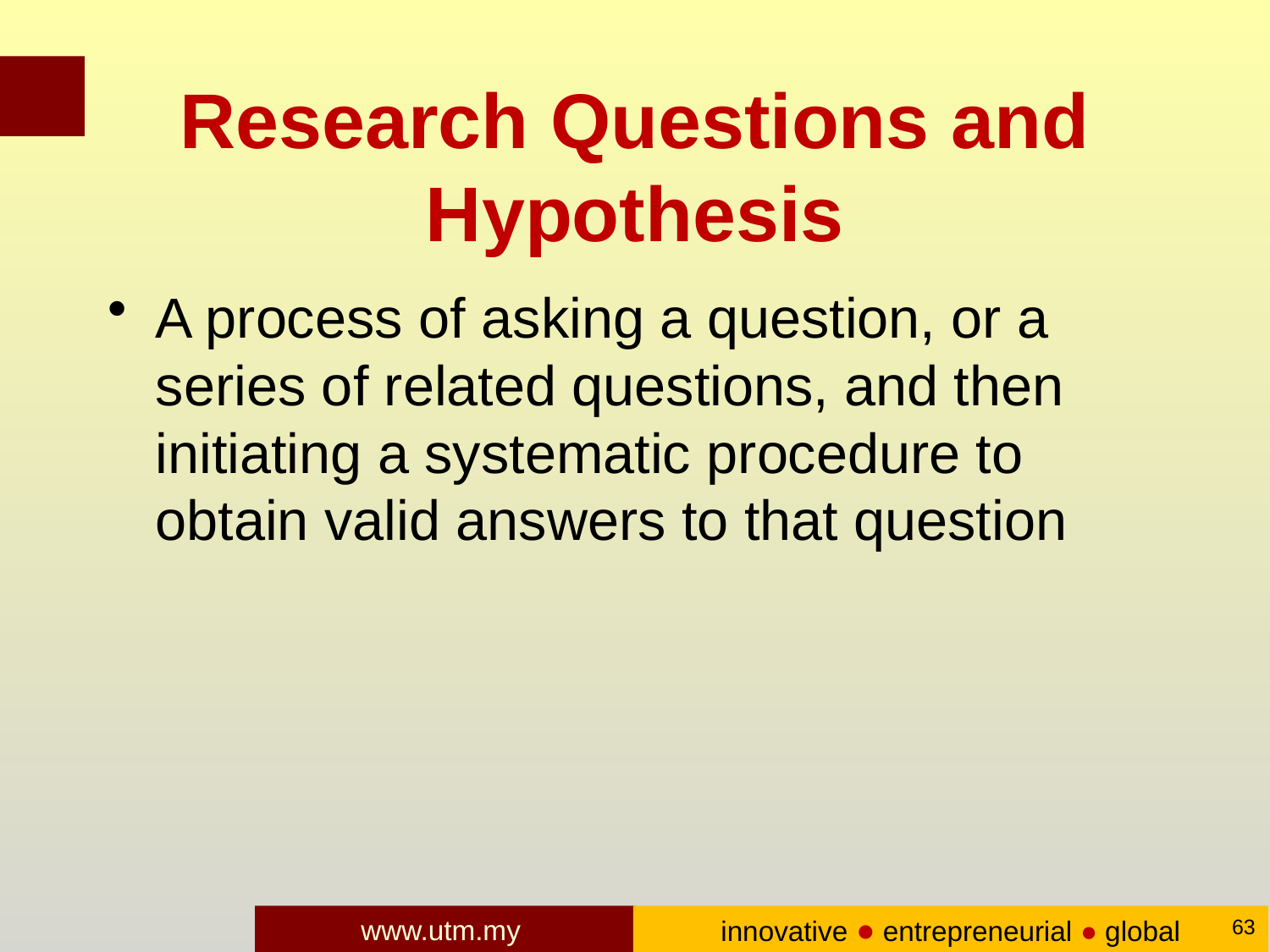

# Research Questions and Hypothesis
A process of asking a question, or a series of related questions, and then initiating a systematic procedure to obtain valid answers to that question